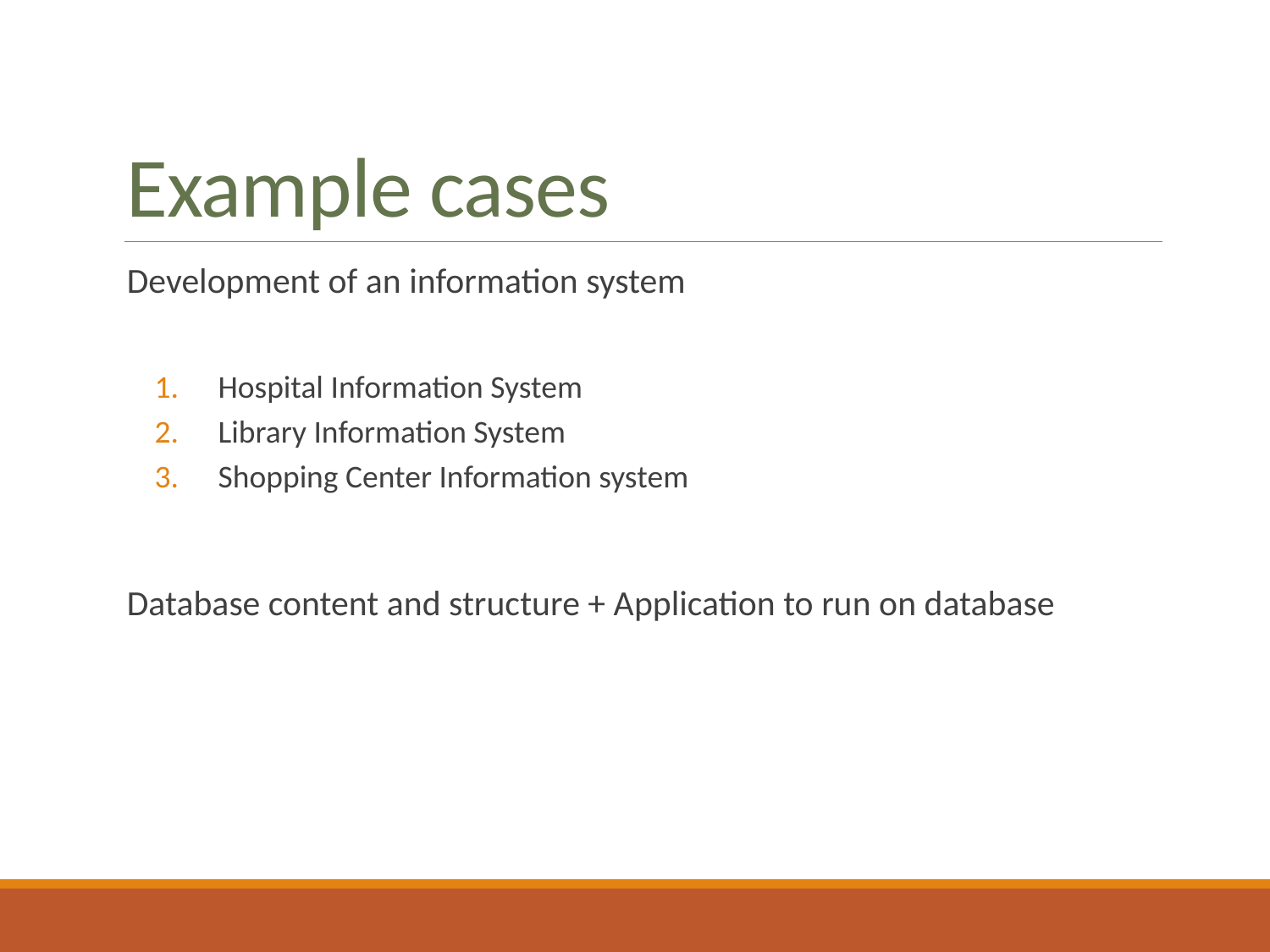

# Example cases
Development of an information system

Hospital Information System
Library Information System
Shopping Center Information system

Database content and structure + Application to run on database